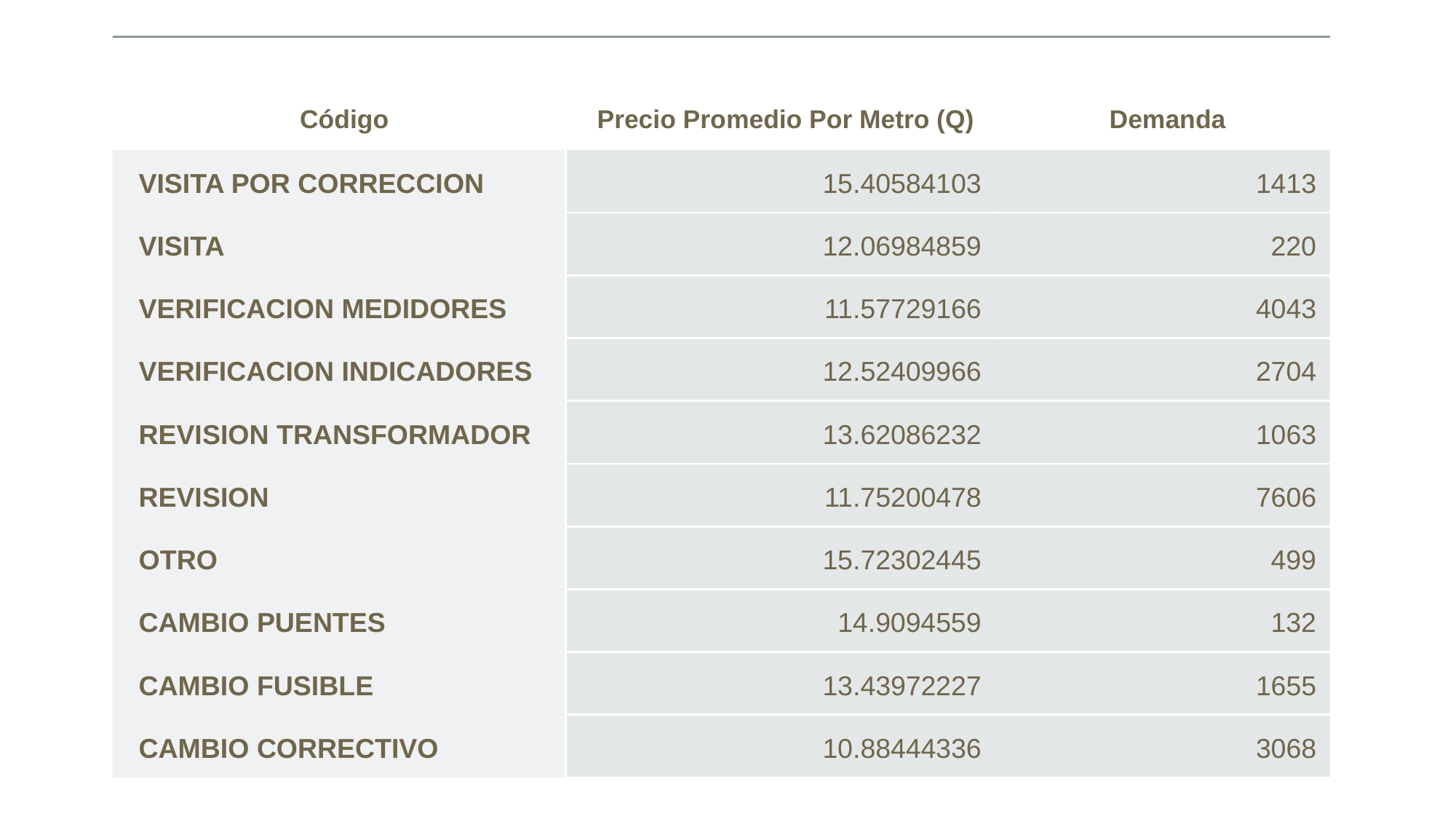

| Código | Precio Promedio Por Metro (Q) | Demanda |
| --- | --- | --- |
| VISITA POR CORRECCION | 15.40584103 | 1413 |
| VISITA | 12.06984859 | 220 |
| VERIFICACION MEDIDORES | 11.57729166 | 4043 |
| VERIFICACION INDICADORES | 12.52409966 | 2704 |
| REVISION TRANSFORMADOR | 13.62086232 | 1063 |
| REVISION | 11.75200478 | 7606 |
| OTRO | 15.72302445 | 499 |
| CAMBIO PUENTES | 14.9094559 | 132 |
| CAMBIO FUSIBLE | 13.43972227 | 1655 |
| CAMBIO CORRECTIVO | 10.88444336 | 3068 |